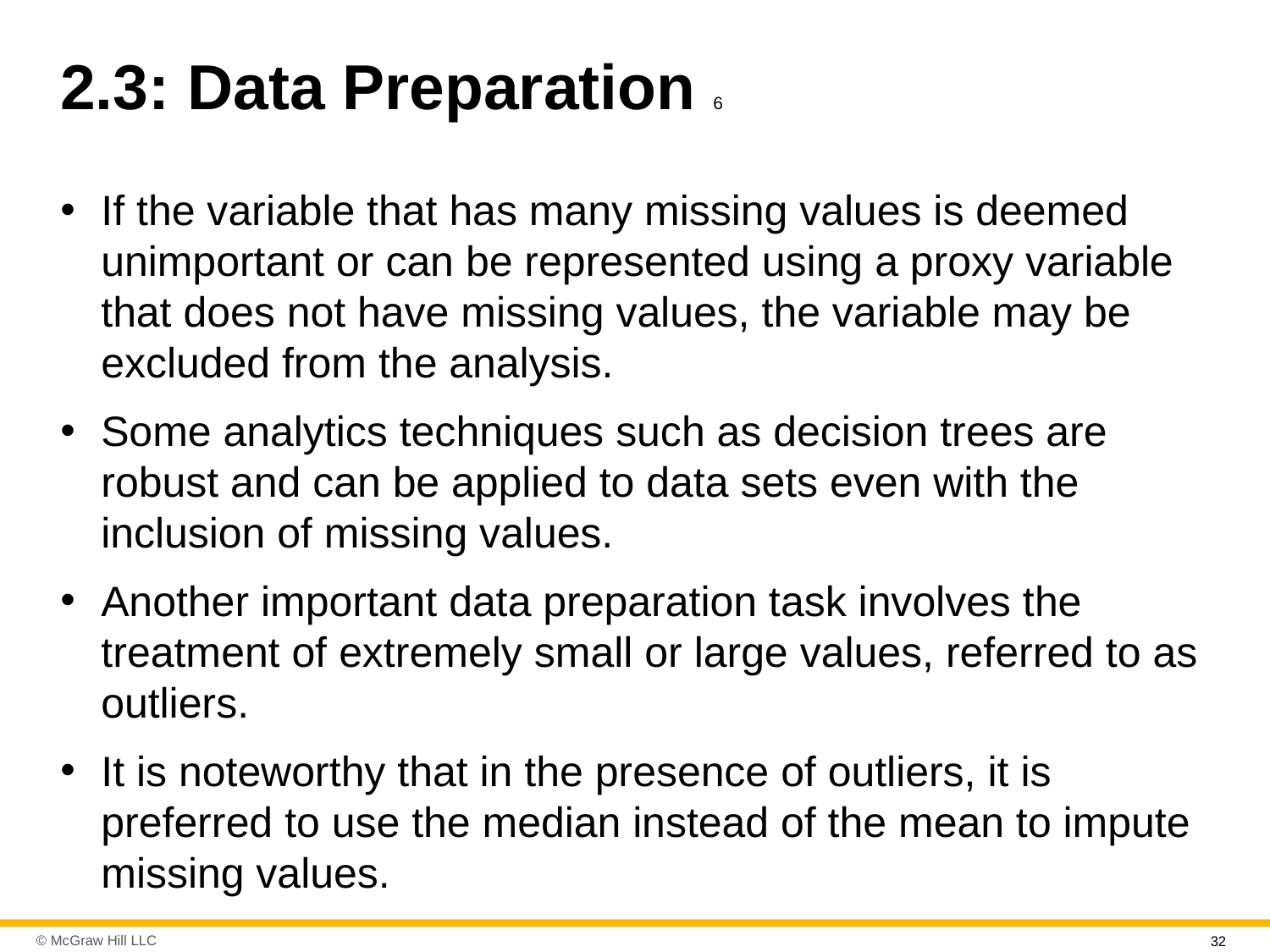

# 2.3: Data Preparation 6
If the variable that has many missing values is deemed unimportant or can be represented using a proxy variable that does not have missing values, the variable may be excluded from the analysis.
Some analytics techniques such as decision trees are robust and can be applied to data sets even with the inclusion of missing values.
Another important data preparation task involves the treatment of extremely small or large values, referred to as outliers.
It is noteworthy that in the presence of outliers, it is preferred to use the median instead of the mean to impute missing values.
32